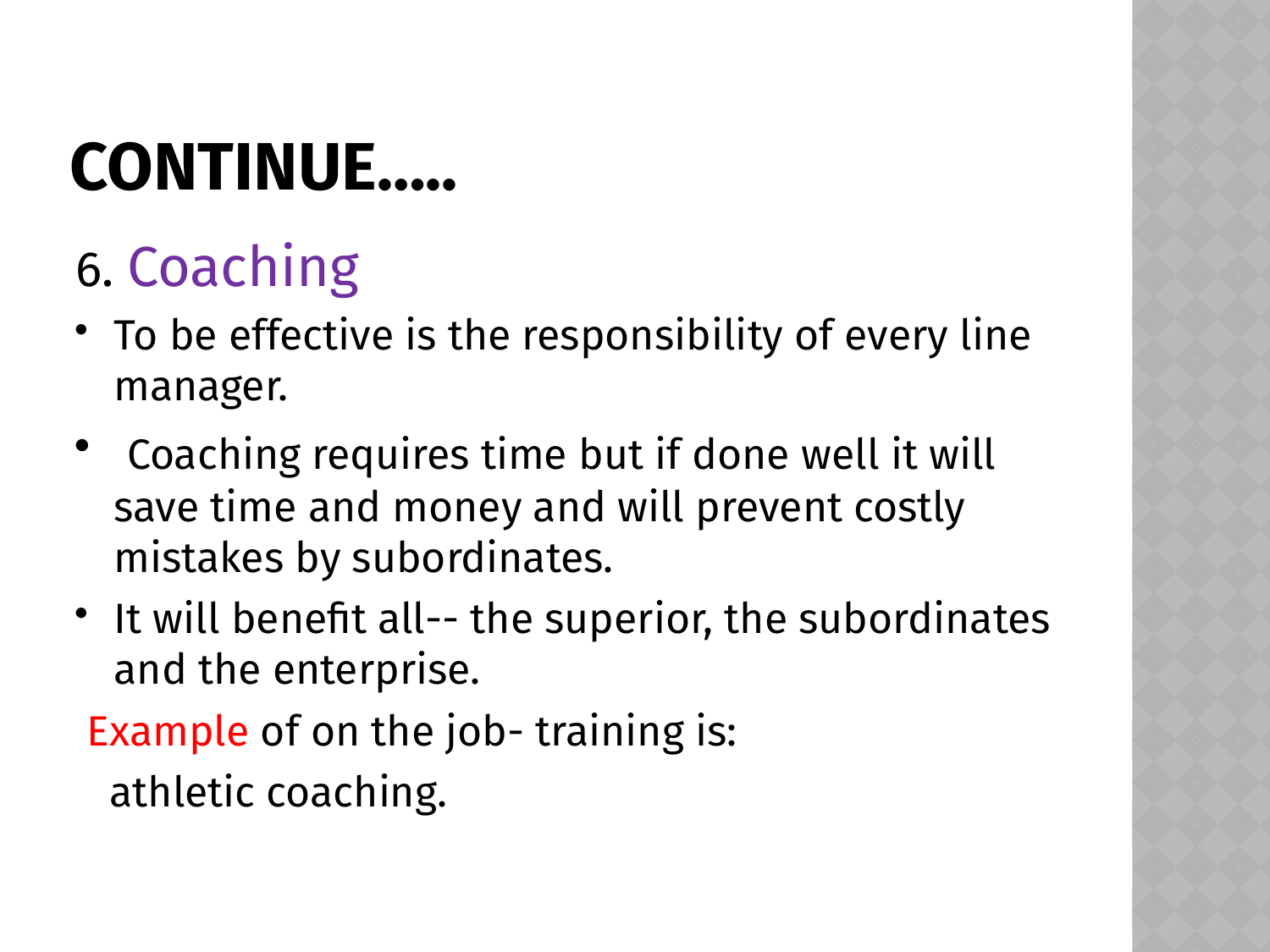

# CONTINUE…..
6. Coaching
To be effective is the responsibility of every line manager.
 Coaching requires time but if done well it will save time and money and will prevent costly mistakes by subordinates.
It will benefit all-- the superior, the subordinates and the enterprise.
 Example of on the job- training is:
   athletic coaching.